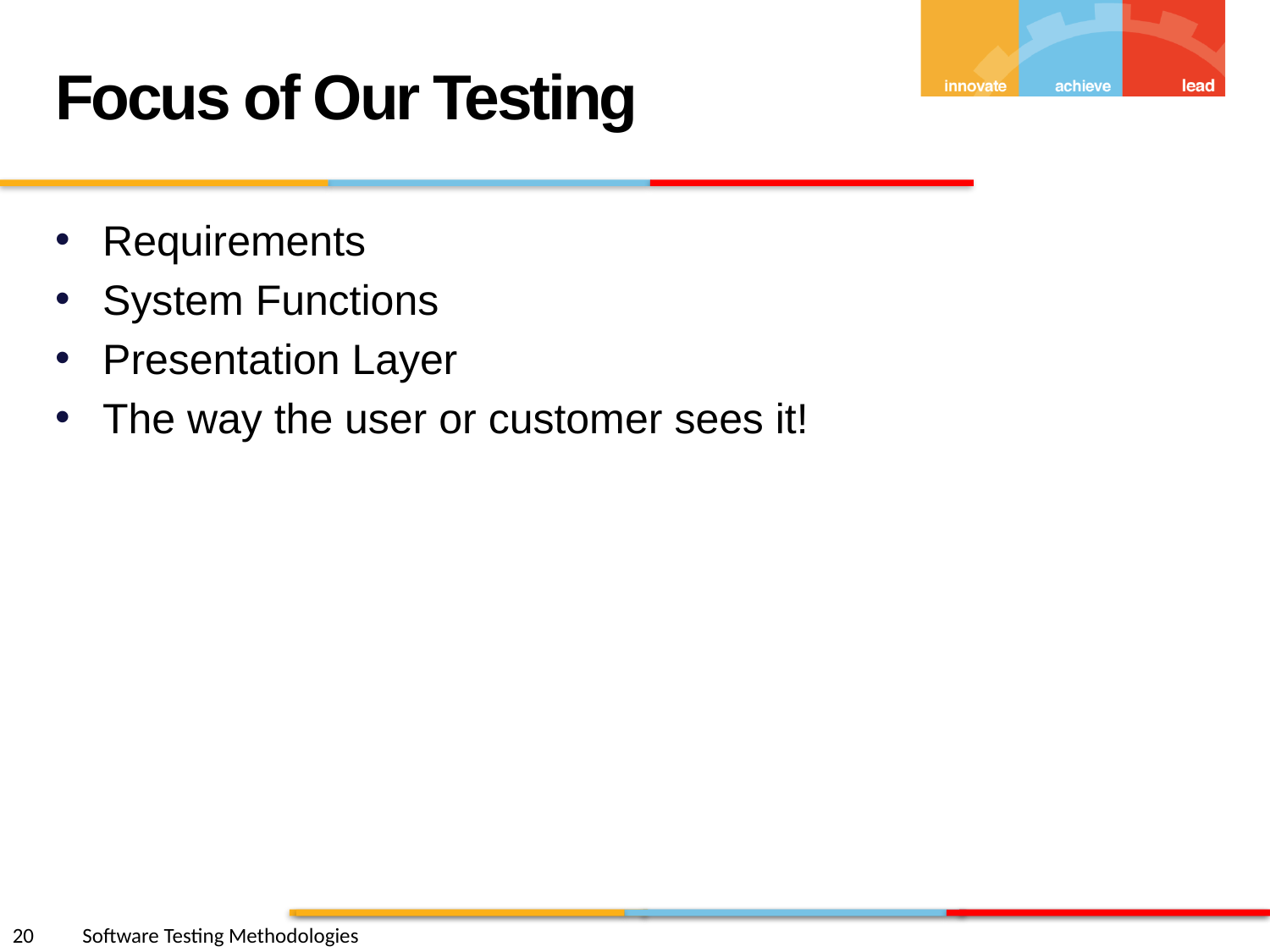

Focus of Our Testing
Requirements
System Functions
Presentation Layer
The way the user or customer sees it!